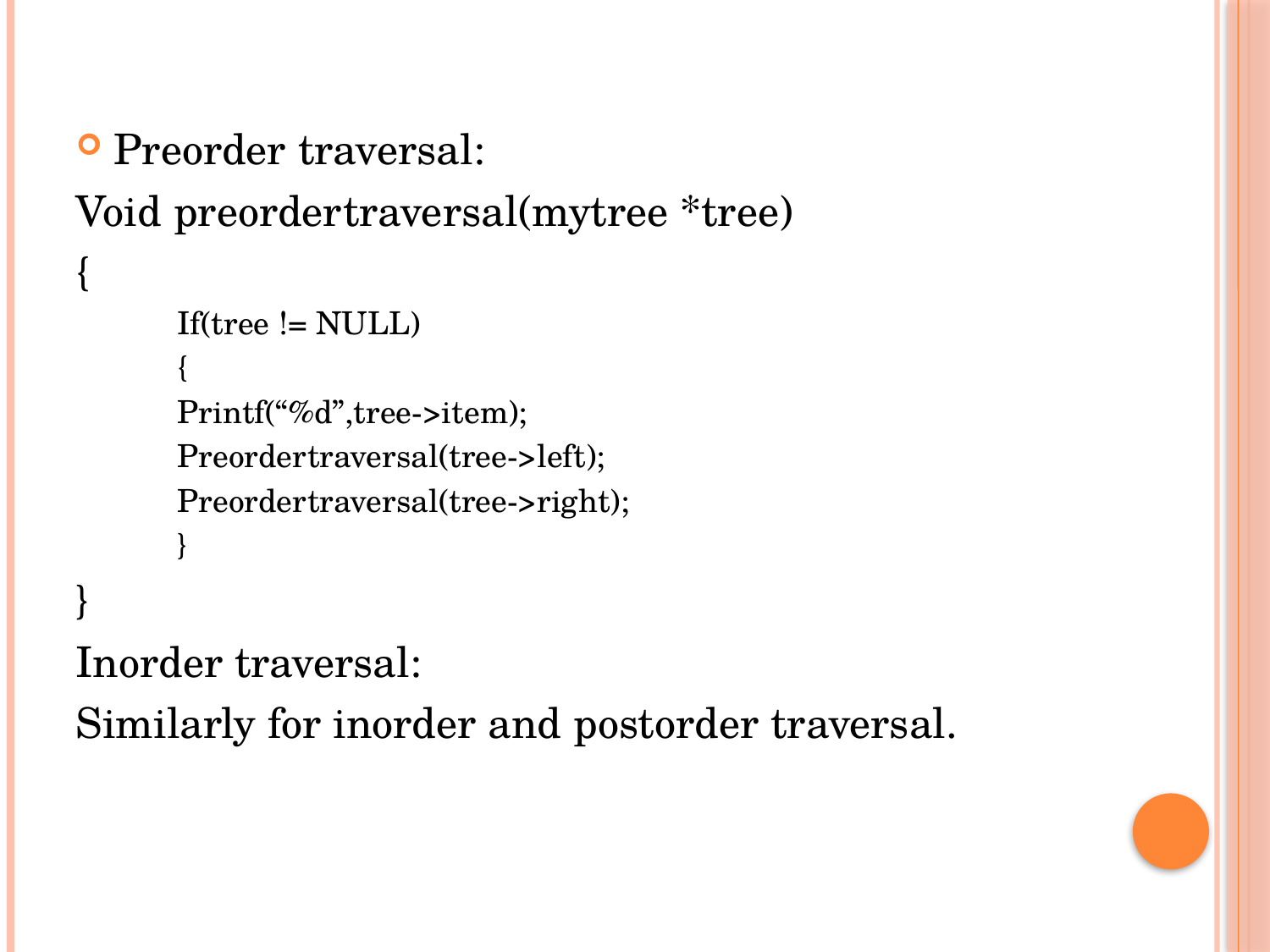

Preorder traversal:
Void preordertraversal(mytree *tree)
{
If(tree != NULL)
{
Printf(“%d”,tree->item);
Preordertraversal(tree->left);
Preordertraversal(tree->right);
}
}
Inorder traversal:
Similarly for inorder and postorder traversal.